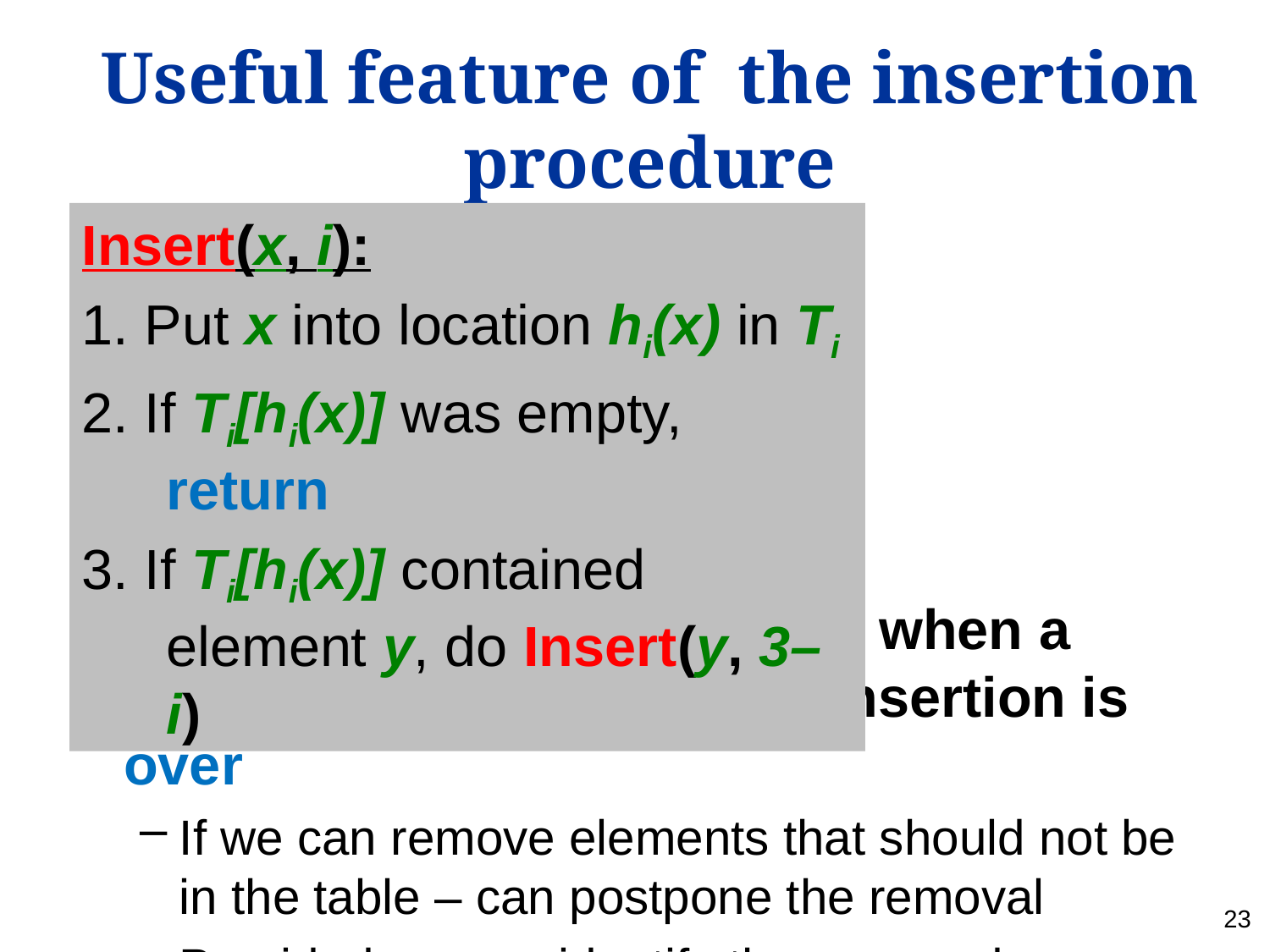

# Useful feature of  the insertion procedure

During an insertion operation: when a vacant slot is reached the insertion is over
If we can remove elements that should not be in the table – can postpone the removal
Provided we can identify the removed elements
Insert(x, i):
1. Put x into location hi(x) in Ti
2. If Ti[hi(x)] was empty, return
3. If Ti[hi(x)] contained element y, do Insert(y, 3–i)
23